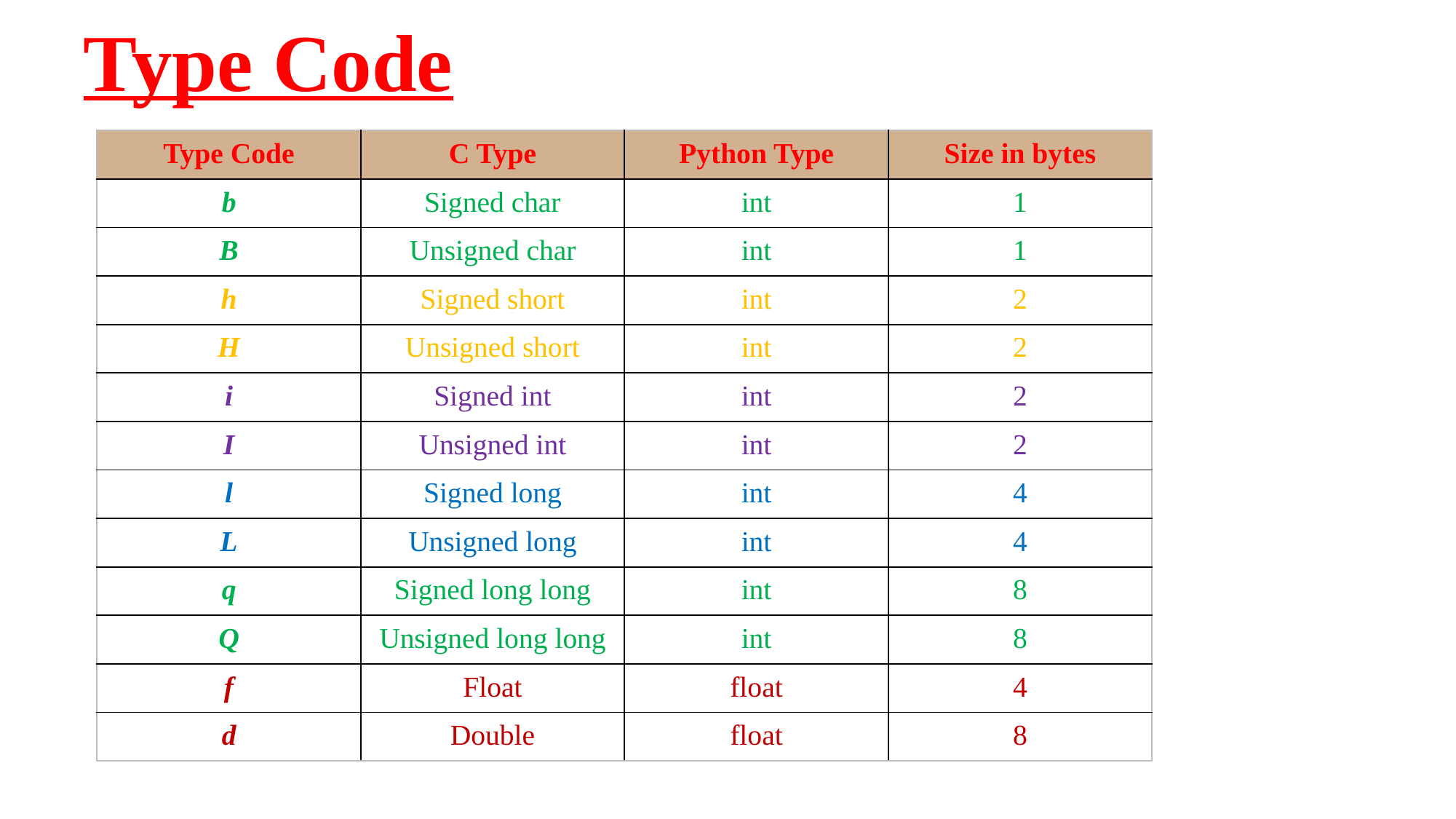

# Type Code
| Type Code | C Type | Python Type | Size in bytes |
| --- | --- | --- | --- |
| b | Signed char | int | 1 |
| B | Unsigned char | int | 1 |
| h | Signed short | int | 2 |
| H | Unsigned short | int | 2 |
| i | Signed int | int | 2 |
| I | Unsigned int | int | 2 |
| l | Signed long | int | 4 |
| L | Unsigned long | int | 4 |
| q | Signed long long | int | 8 |
| Q | Unsigned long long | int | 8 |
| f | Float | float | 4 |
| d | Double | float | 8 |